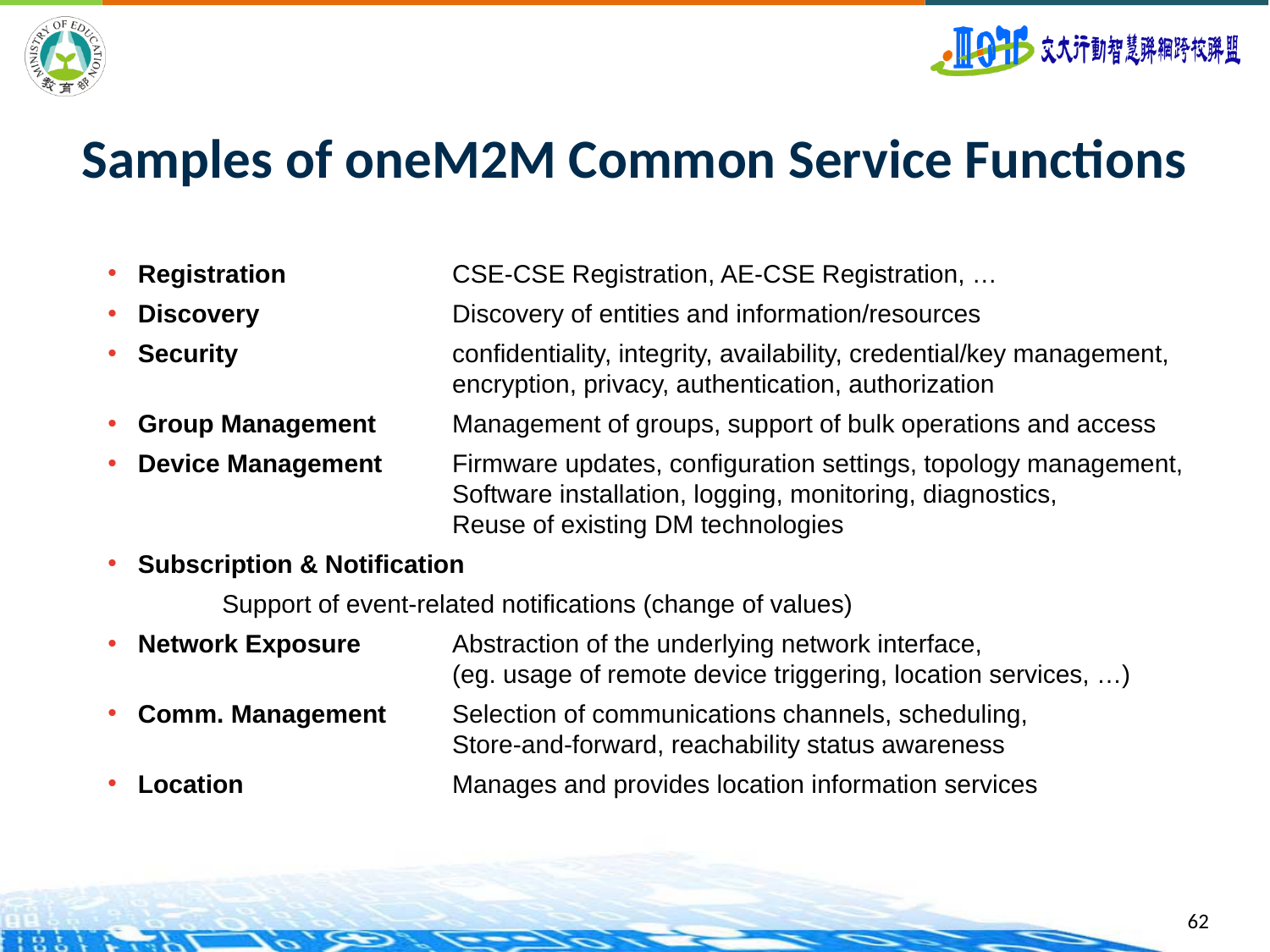

# Samples of oneM2M Common Service Functions
Registration	CSE-CSE Registration, AE-CSE Registration, …
Discovery	Discovery of entities and information/resources
Security	confidentiality, integrity, availability, credential/key management,
 	encryption, privacy, authentication, authorization
Group Management	Management of groups, support of bulk operations and access
Device Management	Firmware updates, configuration settings, topology management,
 	Software installation, logging, monitoring, diagnostics,
 	Reuse of existing DM technologies
Subscription & Notification
	Support of event-related notifications (change of values)
Network Exposure 	Abstraction of the underlying network interface,
 	(eg. usage of remote device triggering, location services, …)
Comm. Management 	Selection of communications channels, scheduling,
 	Store-and-forward, reachability status awareness
Location 	Manages and provides location information services

62